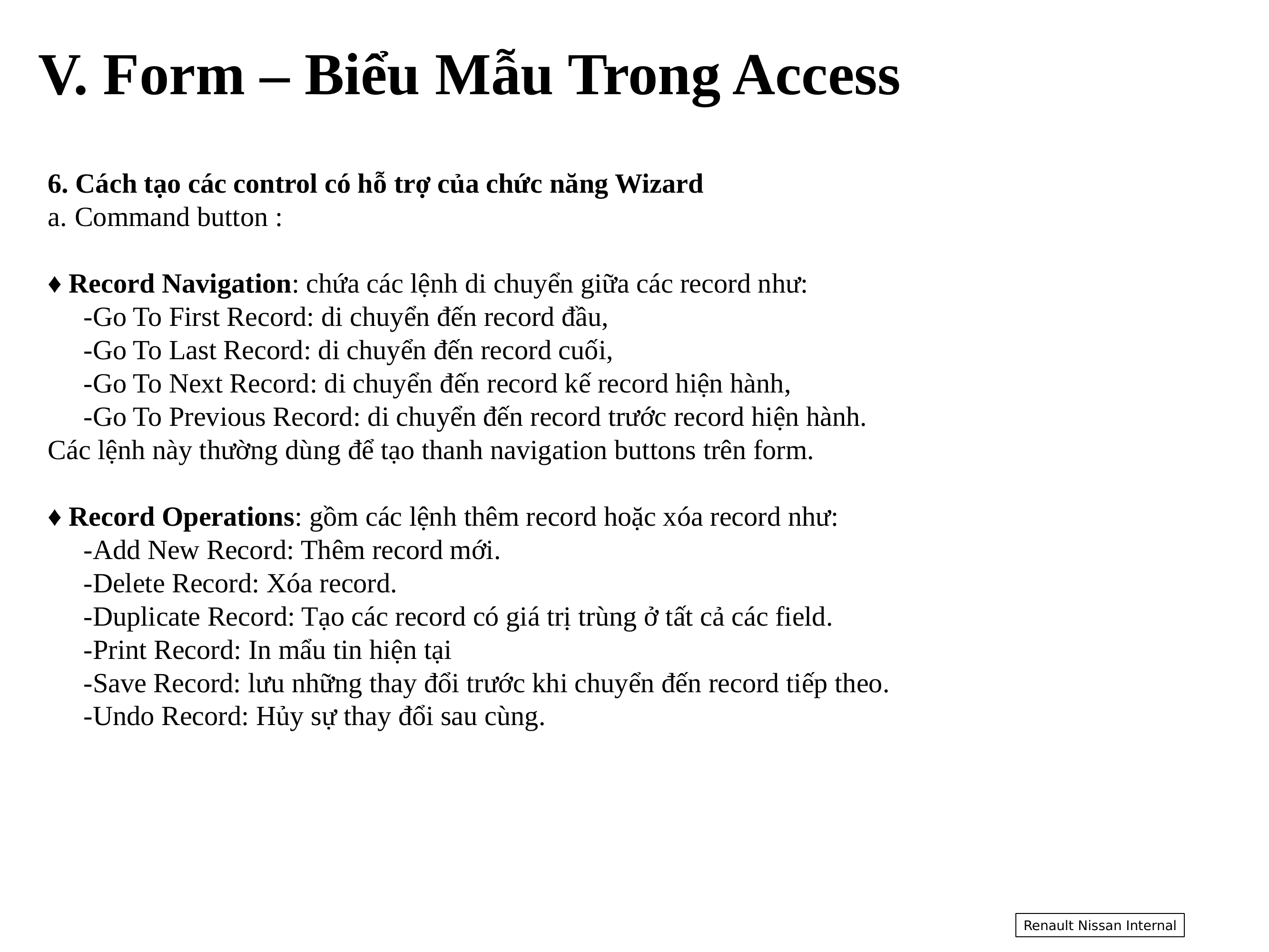

V. Form – Biểu Mẫu Trong Access

6. Cách tạo các control có hỗ trợ của chức năng Wizard
Command button :

♦ Record Navigation: chứa các lệnh di chuyển giữa các record như:
-Go To First Record: di chuyển đến record đầu,
-Go To Last Record: di chuyển đến record cuối,
-Go To Next Record: di chuyển đến record kế record hiện hành,
-Go To Previous Record: di chuyển đến record trước record hiện hành.
Các lệnh này thường dùng để tạo thanh navigation buttons trên form.

♦ Record Operations: gồm các lệnh thêm record hoặc xóa record như:
-Add New Record: Thêm record mới.
-Delete Record: Xóa record.
-Duplicate Record: Tạo các record có giá trị trùng ở tất cả các field.
-Print Record: In mẩu tin hiện tại
-Save Record: lưu những thay đổi trước khi chuyển đến record tiếp theo.
-Undo Record: Hủy sự thay đổi sau cùng.